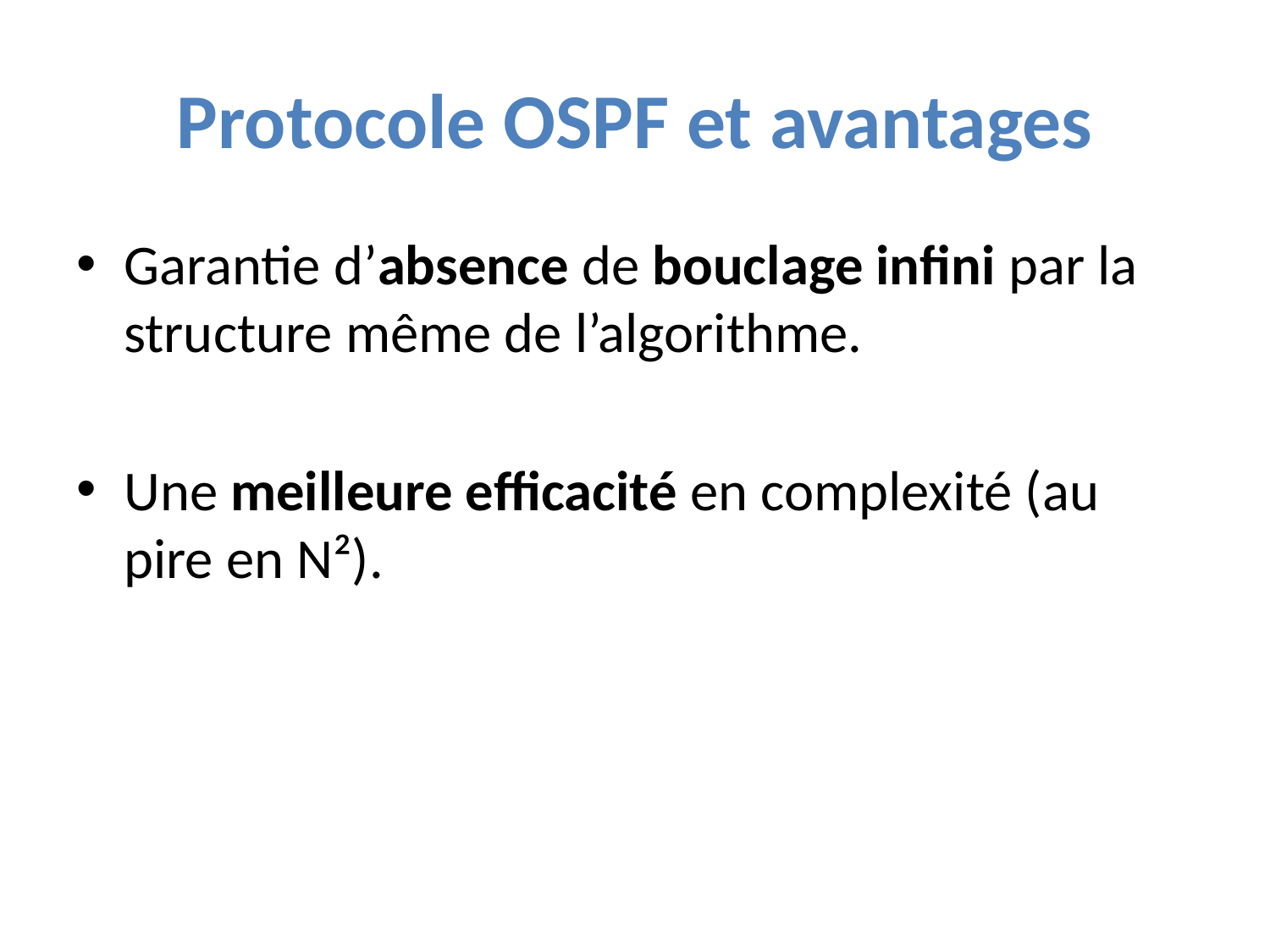

# Protocole OSPF et avantages
Garantie d’absence de bouclage infini par la structure même de l’algorithme.

Une meilleure efficacité en complexité (au pire en N²).